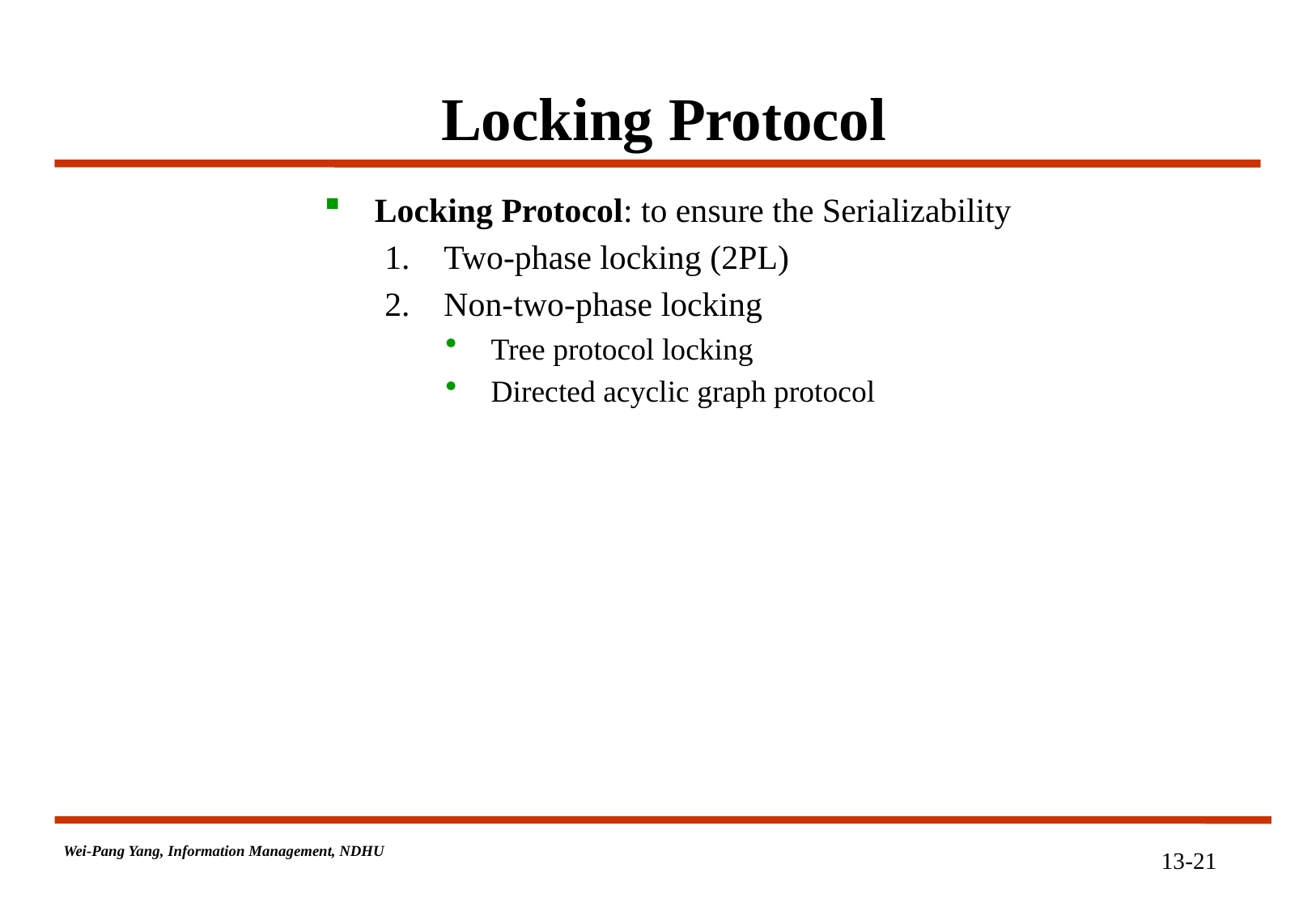

# Locking Protocol
Locking Protocol: to ensure the Serializability
 Two-phase locking (2PL)
 Non-two-phase locking
Tree protocol locking
Directed acyclic graph protocol